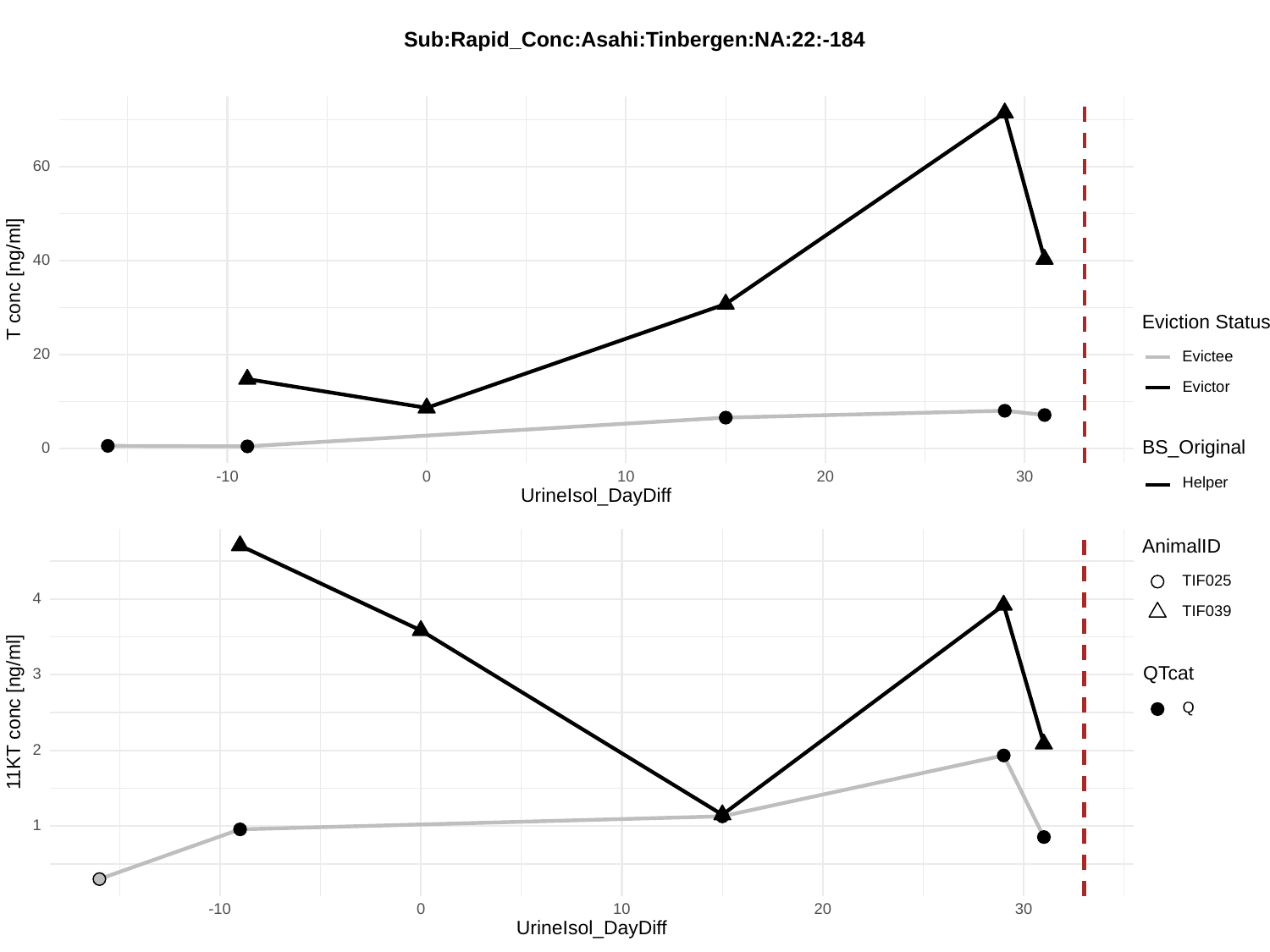

Sub:Rapid_Conc:Asahi:Tinbergen:NA:22:-184

60

40

T conc [ng/ml]

Eviction Status
20
Evictee

Evictor

BS_Original

0

30
-10
0
10
20
Helper

UrineIsol_DayDiff

AnimalID

TIF025
4

TIF039

QTcat
3

Q

11KT conc [ng/ml]

2

1

30
-10
0
10
20
UrineIsol_DayDiff